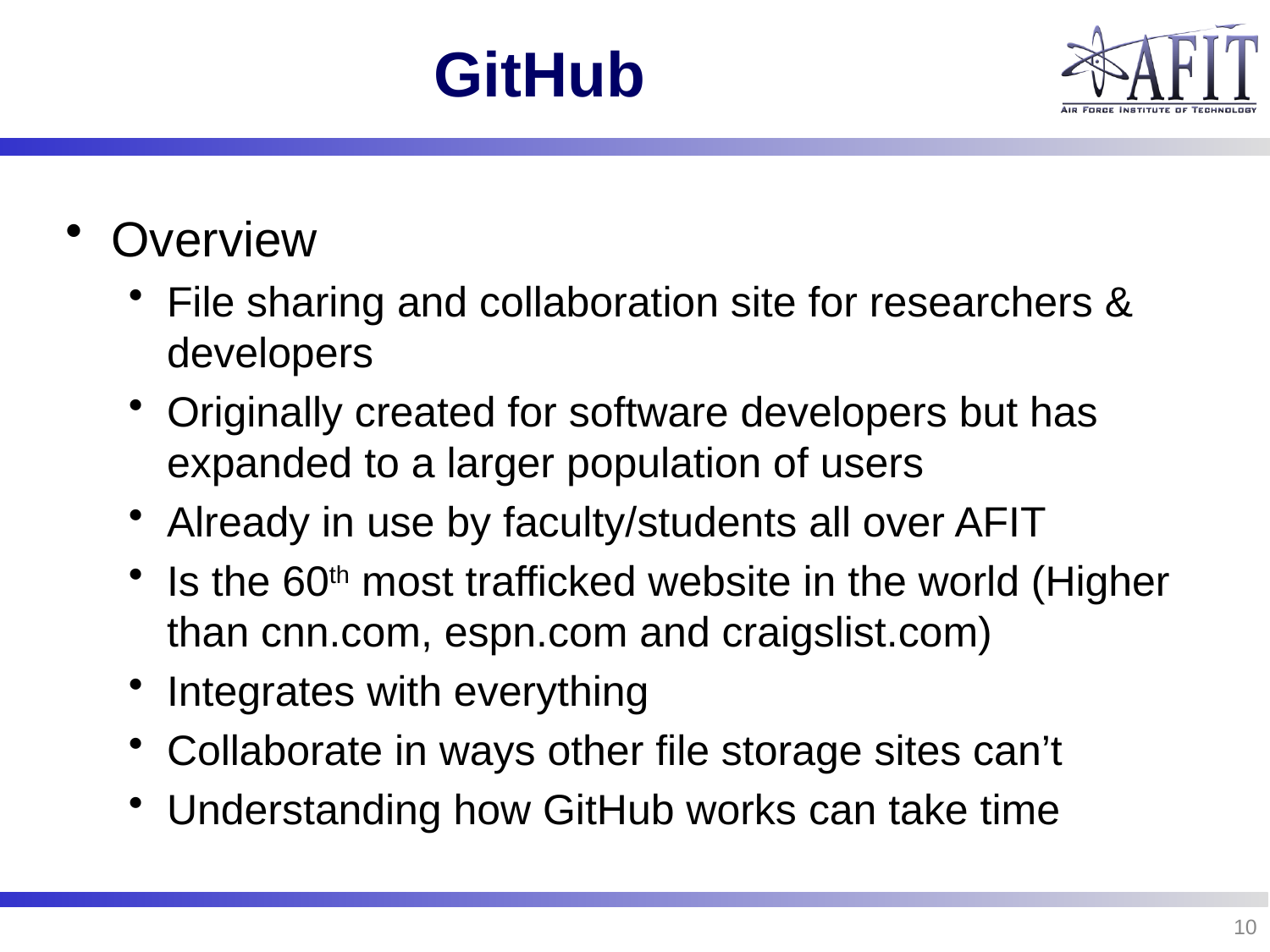

# GitHub
Overview
File sharing and collaboration site for researchers & developers
Originally created for software developers but has expanded to a larger population of users
Already in use by faculty/students all over AFIT
Is the 60th most trafficked website in the world (Higher than cnn.com, espn.com and craigslist.com)
Integrates with everything
Collaborate in ways other file storage sites can’t
Understanding how GitHub works can take time
10